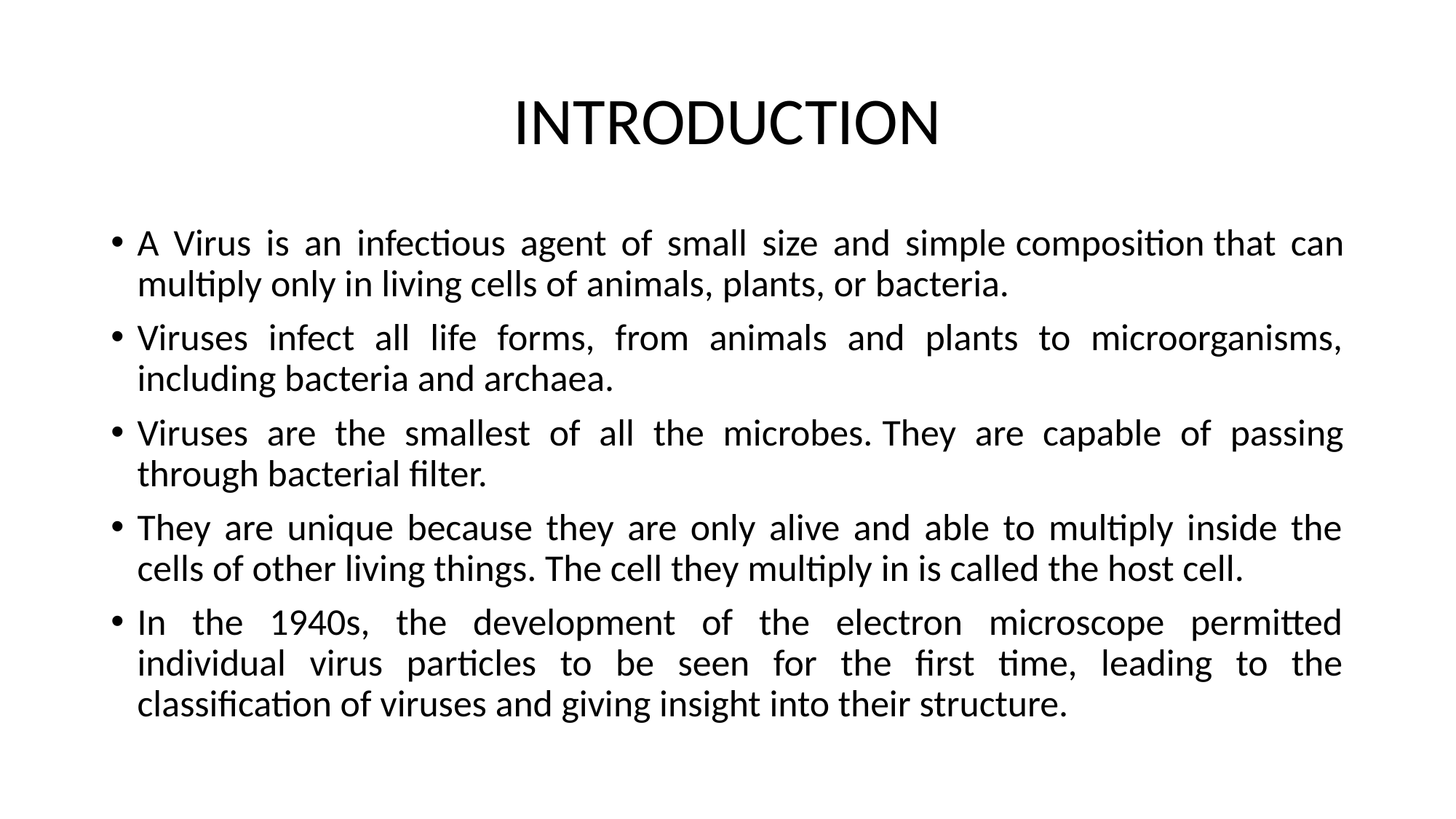

# INTRODUCTION
A Virus is an infectious agent of small size and simple composition that can multiply only in living cells of animals, plants, or bacteria.
Viruses infect all life forms, from animals and plants to microorganisms, including bacteria and archaea.
Viruses are the smallest of all the microbes. They are capable of passing through bacterial filter.
They are unique because they are only alive and able to multiply inside the cells of other living things. The cell they multiply in is called the host cell.
In the 1940s, the development of the electron microscope permitted individual virus particles to be seen for the first time, leading to the classification of viruses and giving insight into their structure.